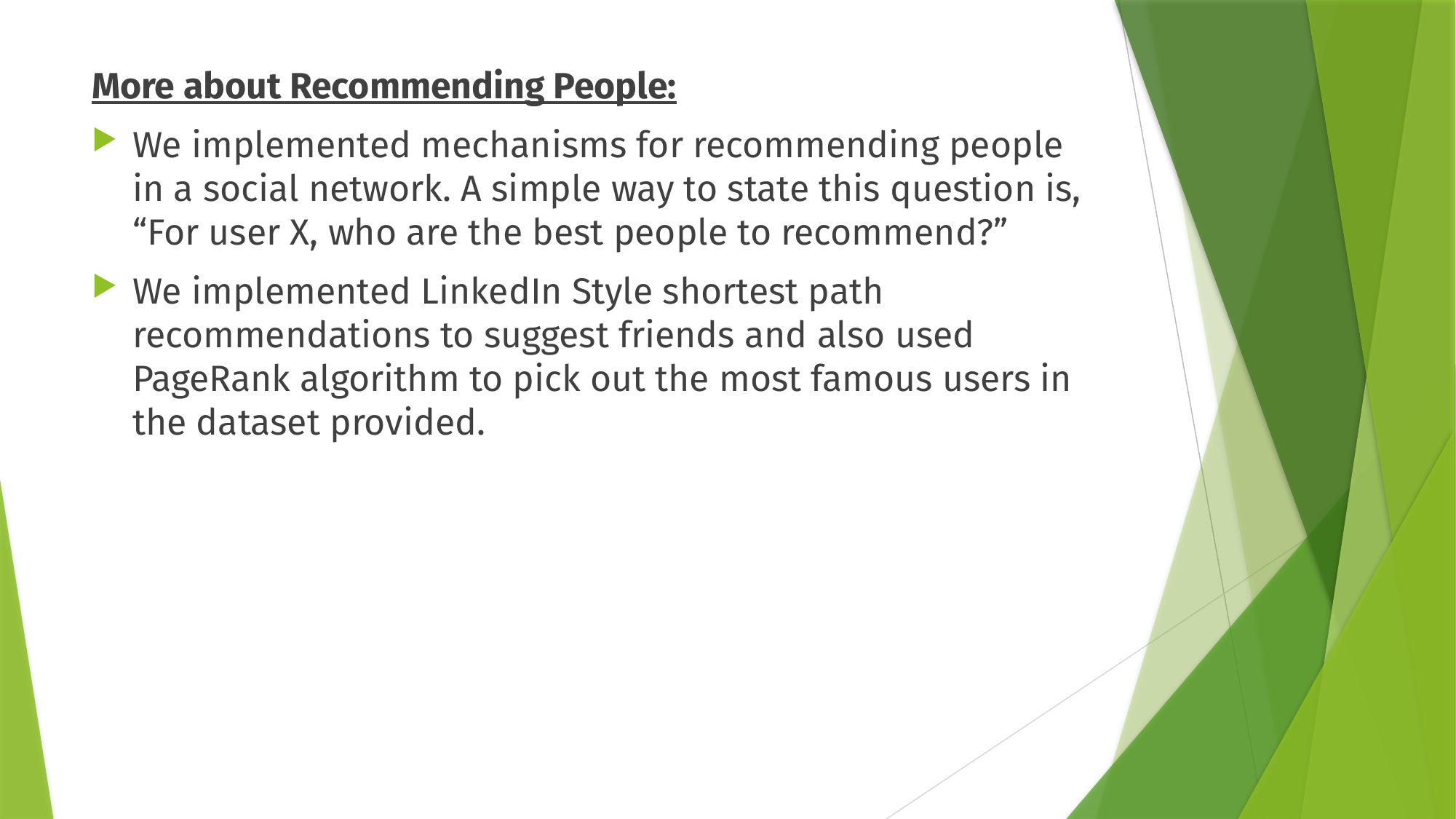

More about Recommending People:
We implemented mechanisms for recommending people in a social network. A simple way to state this question is, “For user X, who are the best people to recommend?”
We implemented LinkedIn Style shortest path recommendations to suggest friends and also used PageRank algorithm to pick out the most famous users in the dataset provided.